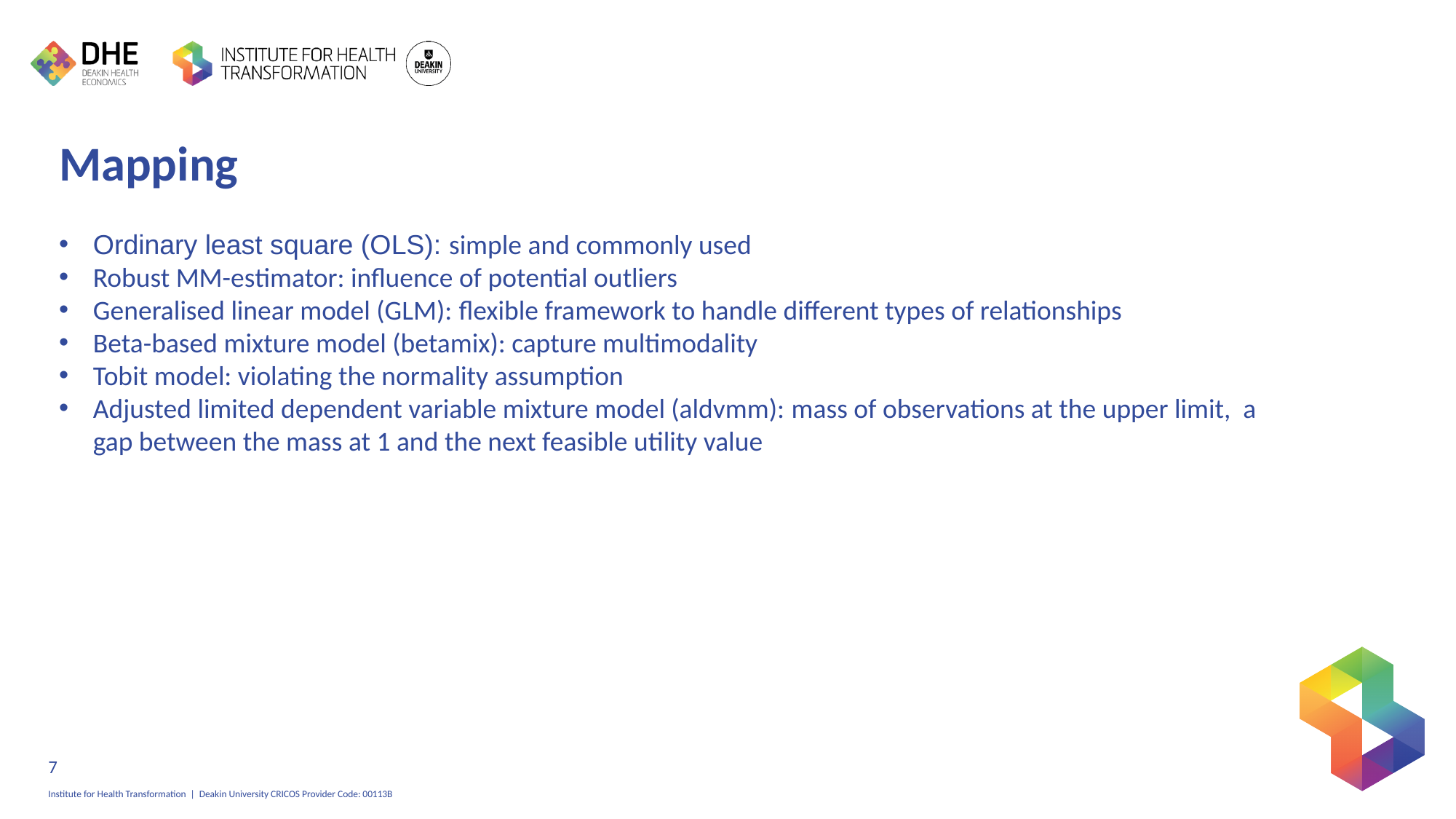

# Mapping
Ordinary least square (OLS): simple and commonly used
Robust MM-estimator: influence of potential outliers
Generalised linear model (GLM): flexible framework to handle different types of relationships
Beta-based mixture model (betamix): capture multimodality
Tobit model: violating the normality assumption
Adjusted limited dependent variable mixture model (aldvmm): mass of observations at the upper limit,  a gap between the mass at 1 and the next feasible utility value
7
Institute for Health Transformation  |  Deakin University CRICOS Provider Code: 00113B